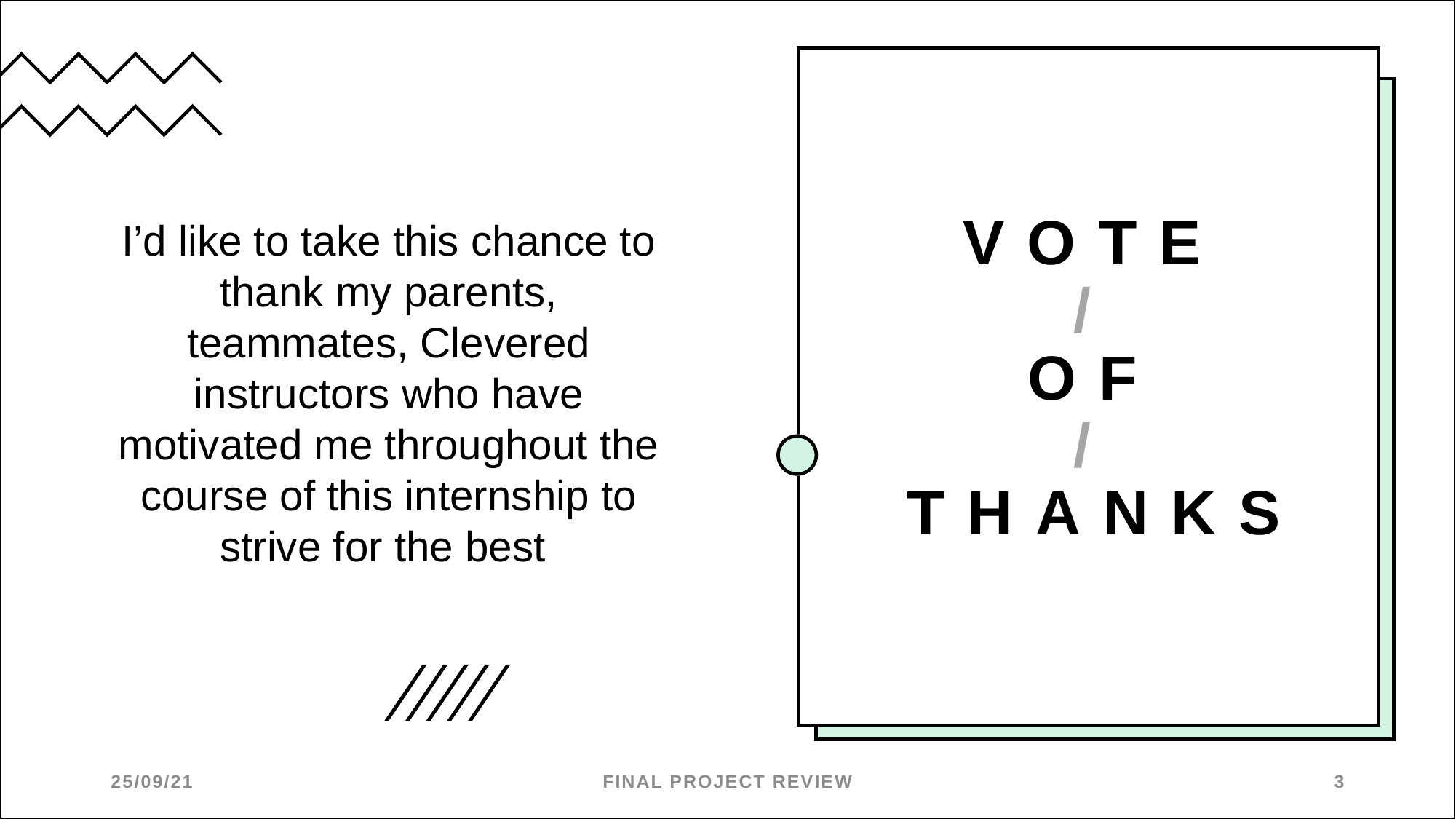

# VOTE / OF / THANKS
I’d like to take this chance to thank my parents, teammates, Clevered instructors who have motivated me throughout the course of this internship to strive for the best

25/09/21
FINAL PROJECT REVIEW
3